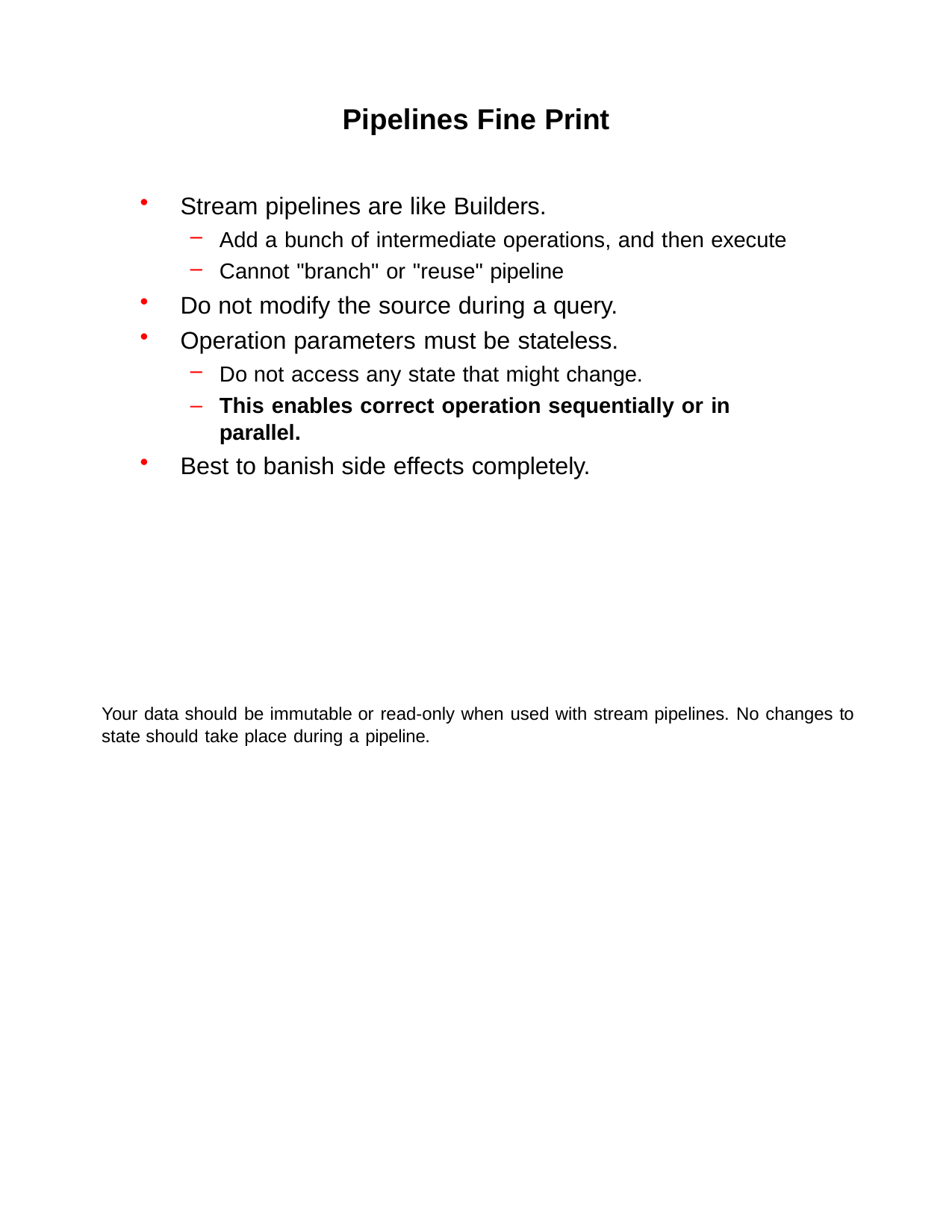

Pipelines Fine Print

Stream pipelines are like Builders.
Add a bunch of intermediate operations, and then execute
Cannot "branch" or "reuse" pipeline
Do not modify the source during a query.
Operation parameters must be stateless.
Do not access any state that might change.
This enables correct operation sequentially or in parallel.
Best to banish side effects completely.

Your data should be immutable or read-only when used with stream pipelines. No changes to state should take place during a pipeline.